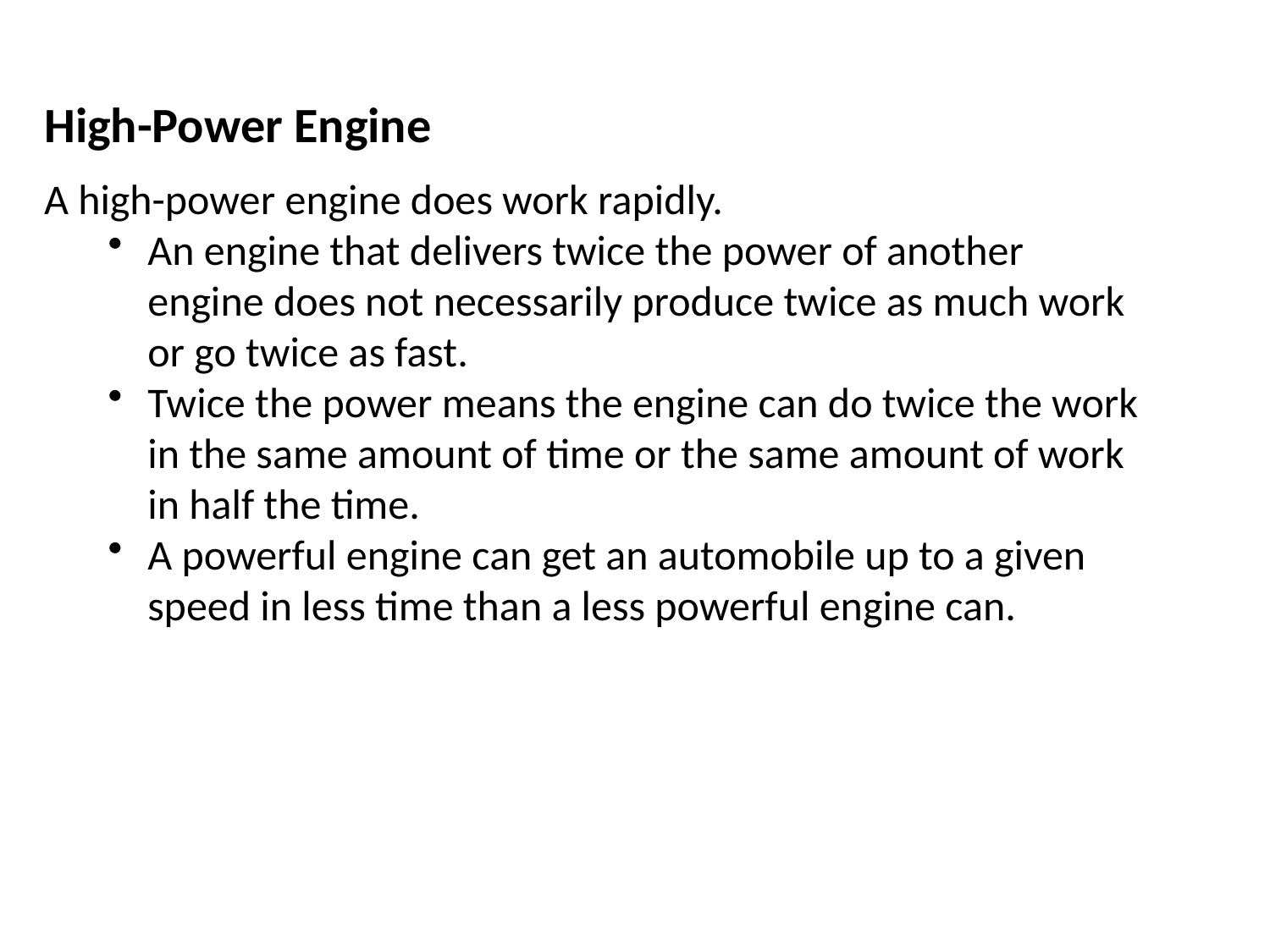

High-Power Engine
A high-power engine does work rapidly.
An engine that delivers twice the power of another engine does not necessarily produce twice as much work or go twice as fast.
Twice the power means the engine can do twice the work in the same amount of time or the same amount of work in half the time.
A powerful engine can get an automobile up to a given speed in less time than a less powerful engine can.